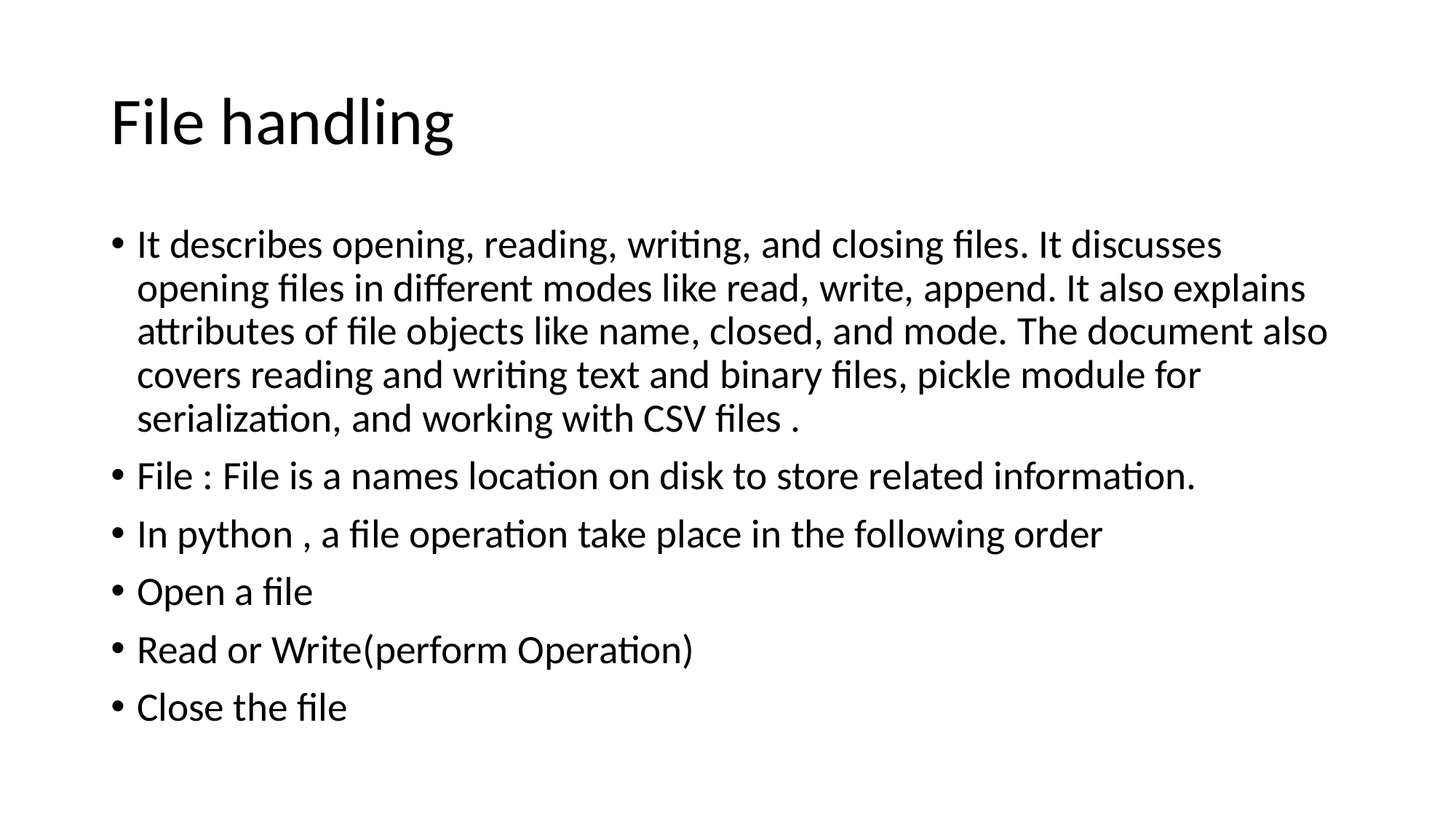

# File handling
It describes opening, reading, writing, and closing files. It discusses opening files in different modes like read, write, append. It also explains attributes of file objects like name, closed, and mode. The document also covers reading and writing text and binary files, pickle module for serialization, and working with CSV files .
File : File is a names location on disk to store related information.
In python , a file operation take place in the following order
Open a file
Read or Write(perform Operation)
Close the file